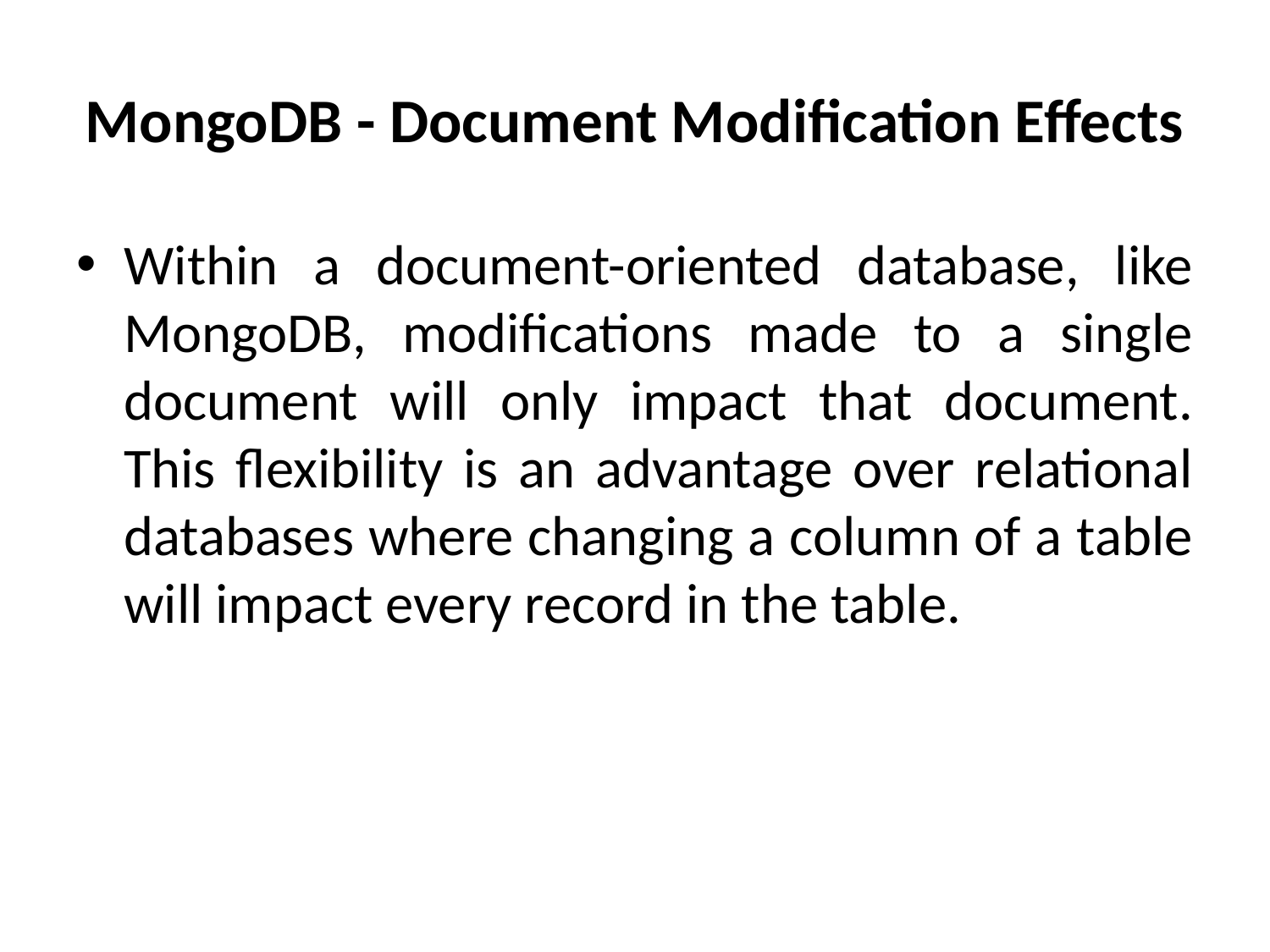

# MongoDB - Document Modification Effects
Within a document-oriented database, like MongoDB, modifications made to a single document will only impact that document. This flexibility is an advantage over relational databases where changing a column of a table will impact every record in the table.